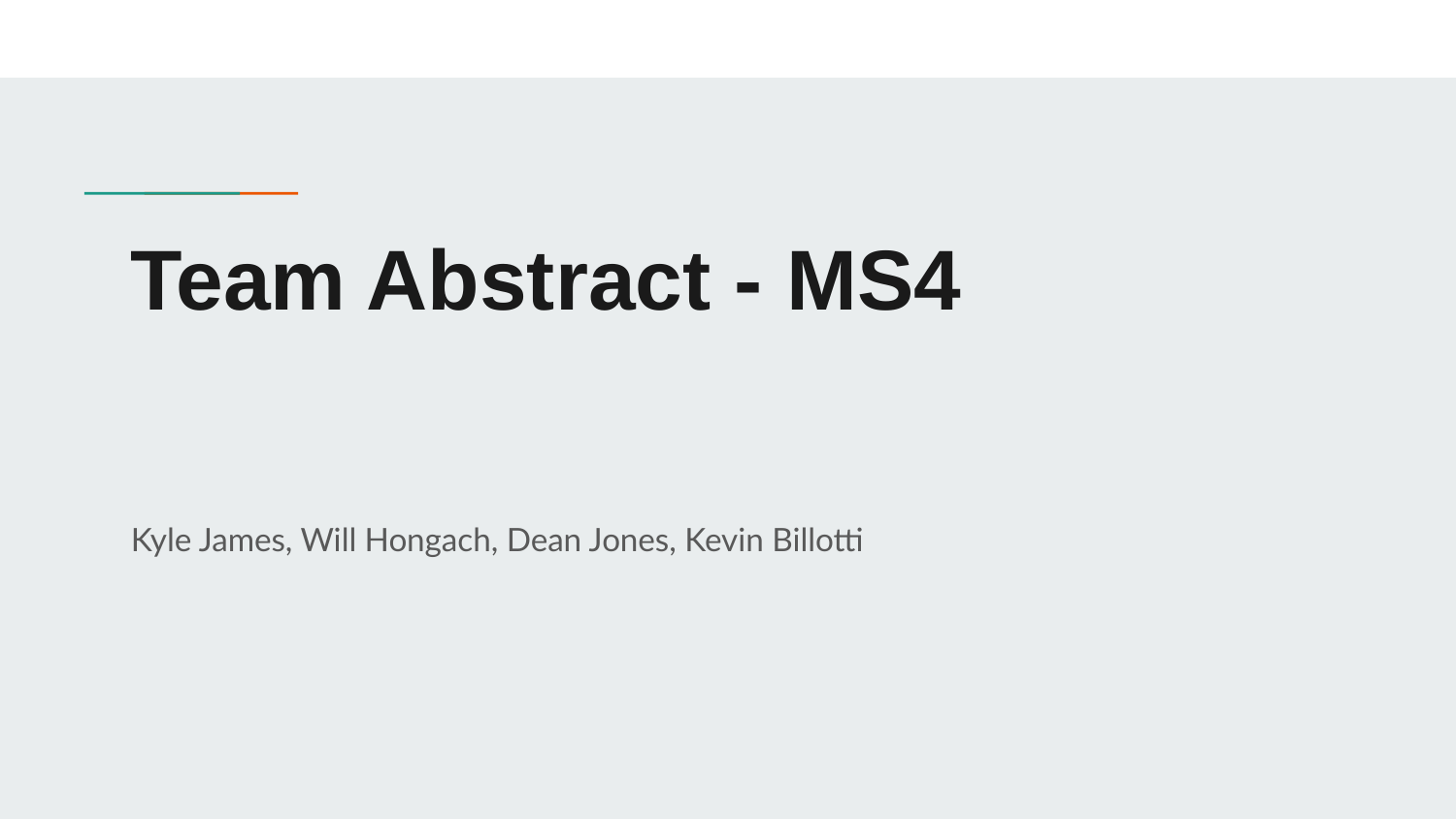

# Team Abstract - MS4
Kyle James, Will Hongach, Dean Jones, Kevin Billotti